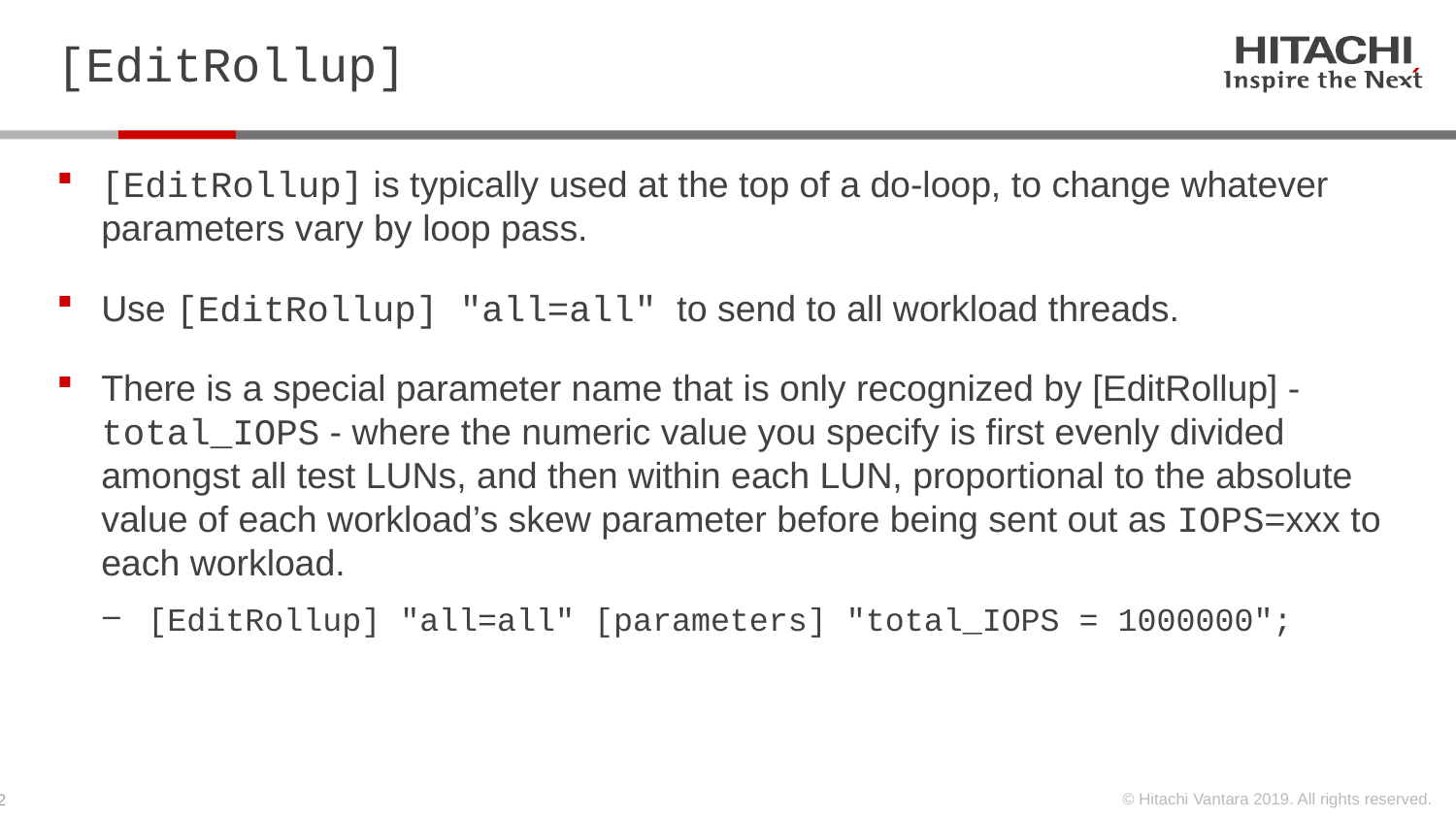

# [EditRollup]
[EditRollup] is typically used at the top of a do-loop, to change whatever parameters vary by loop pass.
Use [EditRollup] "all=all"  to send to all workload threads.
There is a special parameter name that is only recognized by [EditRollup] - total_IOPS - where the numeric value you specify is first evenly divided amongst all test LUNs, and then within each LUN, proportional to the absolute value of each workload’s skew parameter before being sent out as IOPS=xxx to each workload.
[EditRollup] "all=all" [parameters] "total_IOPS = 1000000";